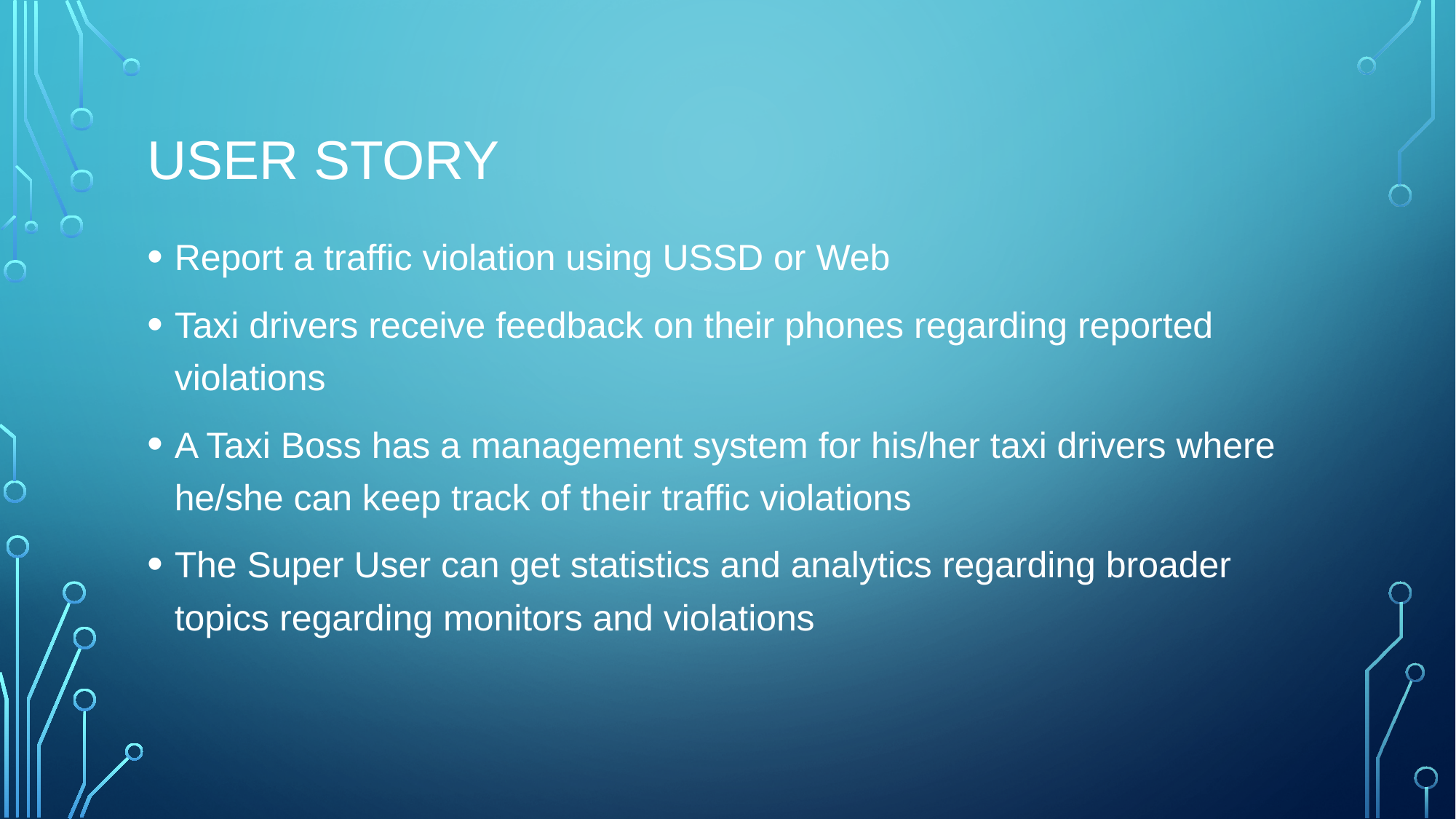

# User story
Report a traffic violation using USSD or Web
Taxi drivers receive feedback on their phones regarding reported violations
A Taxi Boss has a management system for his/her taxi drivers where he/she can keep track of their traffic violations
The Super User can get statistics and analytics regarding broader topics regarding monitors and violations